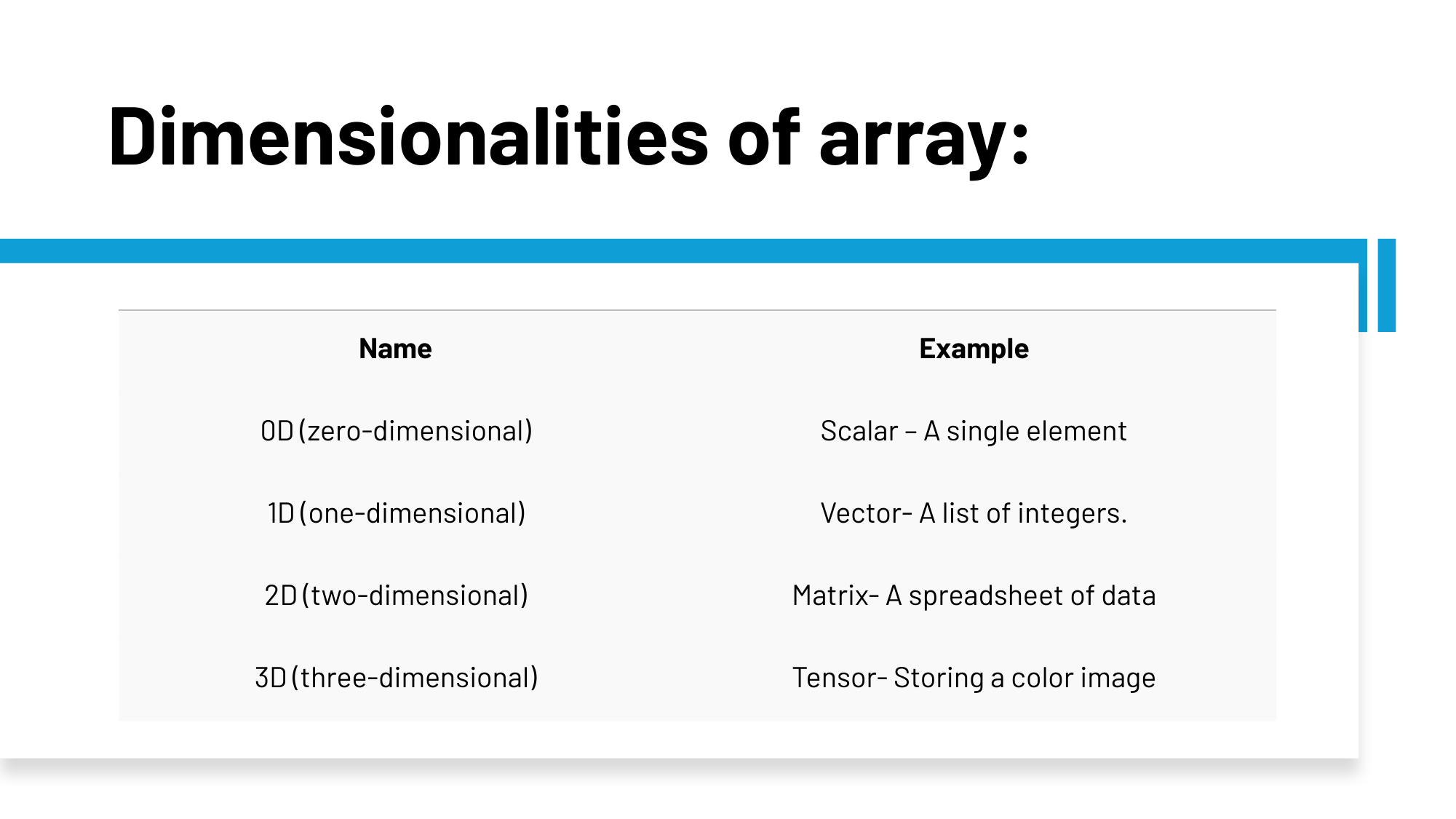

# Dimensionalities of array:

| Name | Example |
| --- | --- |
| 0D (zero-dimensional) | Scalar – A single element |
| 1D (one-dimensional) | Vector- A list of integers. |
| 2D (two-dimensional) | Matrix- A spreadsheet of data |
| 3D (three-dimensional) | Tensor- Storing a color image |